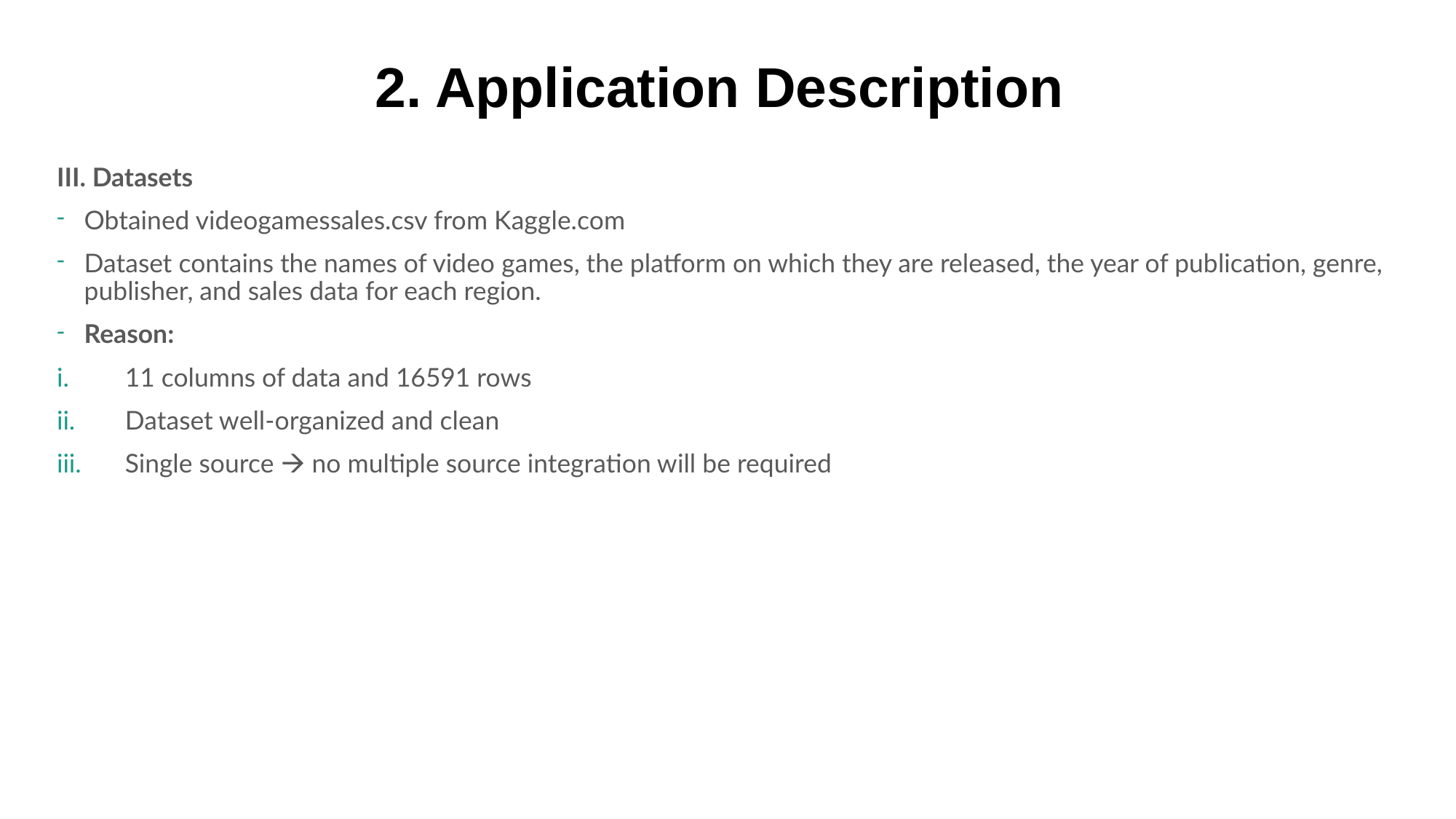

# 2. Application Description
III. Datasets
Obtained videogamessales.csv from Kaggle.com
Dataset contains the names of video games, the platform on which they are released, the year of publication, genre, publisher, and sales data for each region.
Reason:
11 columns of data and 16591 rows
Dataset well-organized and clean
Single source 🡪 no multiple source integration will be required